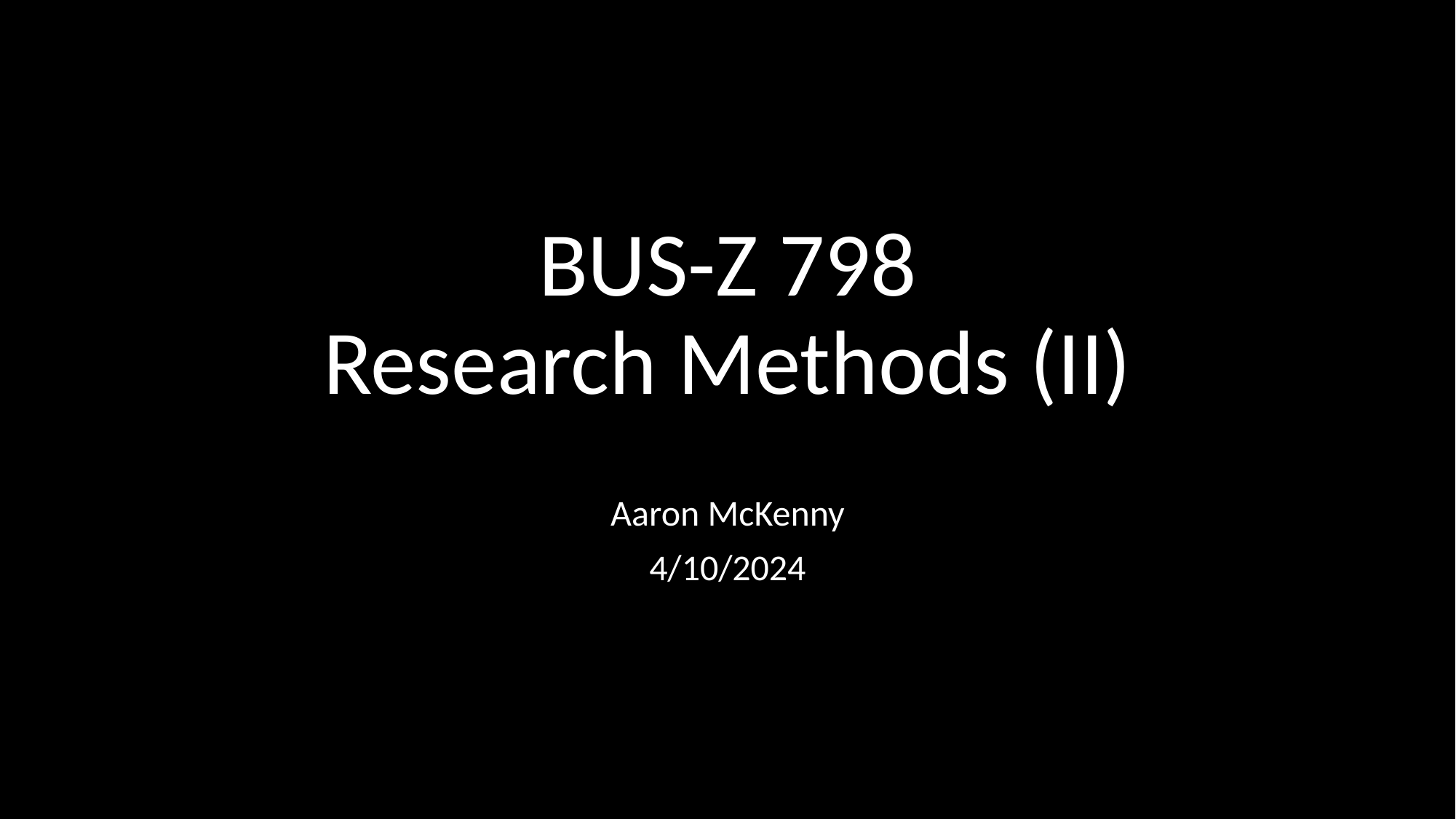

# BUS-Z 798 Research Methods (II)

Aaron McKenny
4/10/2024